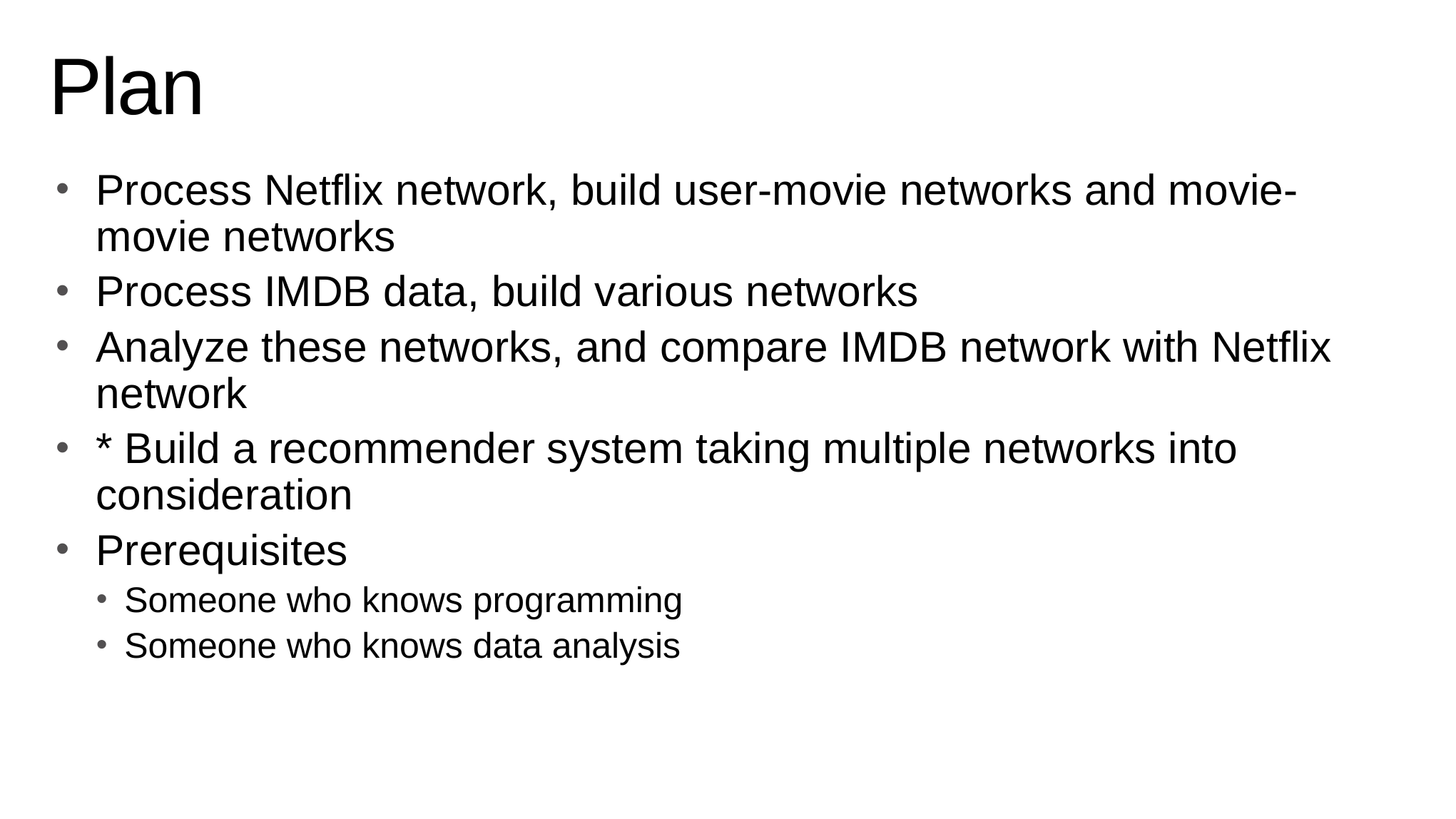

# Plan
Process Netflix network, build user-movie networks and movie-movie networks
Process IMDB data, build various networks
Analyze these networks, and compare IMDB network with Netflix network
* Build a recommender system taking multiple networks into consideration
Prerequisites
Someone who knows programming
Someone who knows data analysis